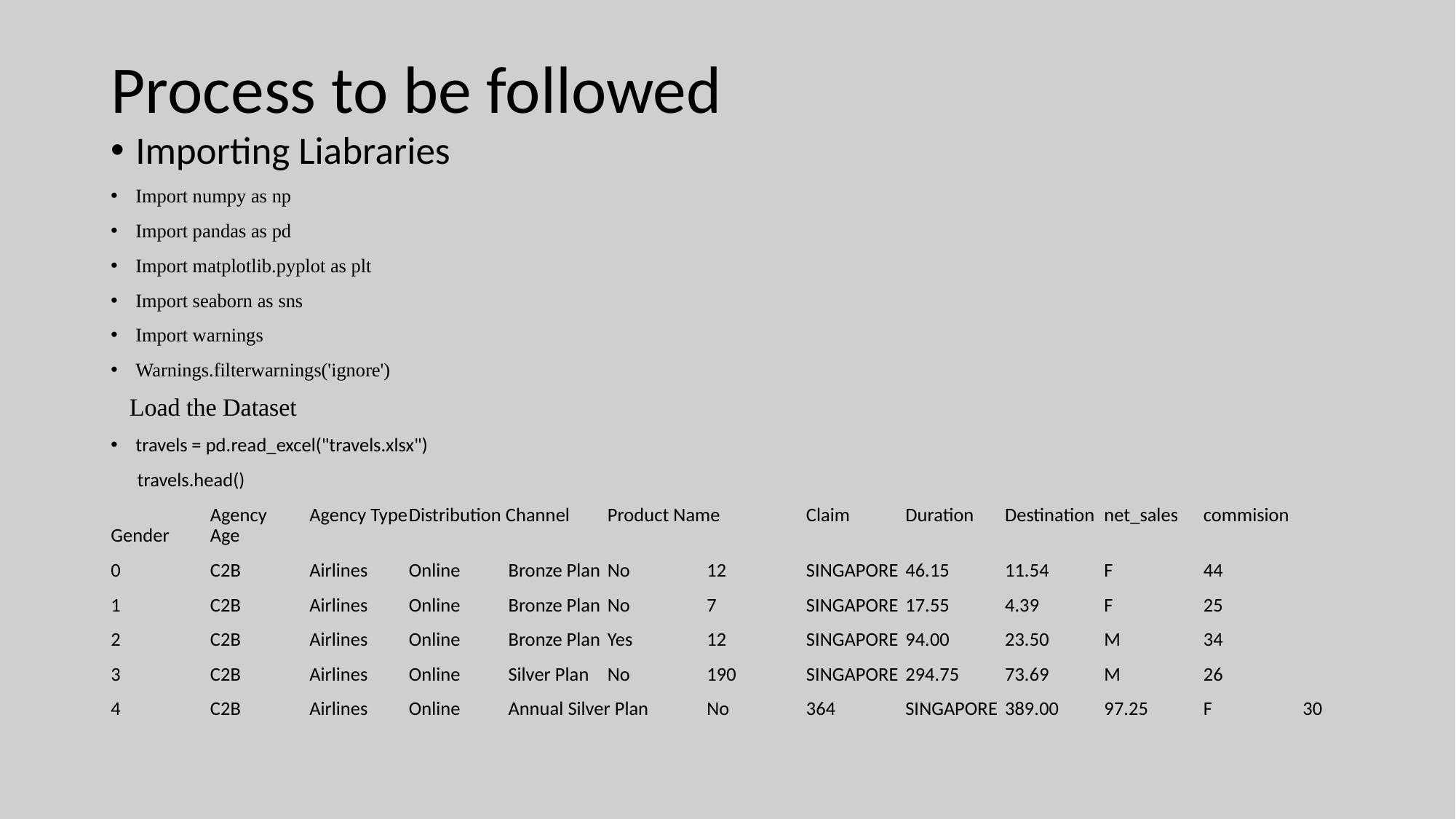

# Process to be followed
Importing Liabraries
Import numpy as np
Import pandas as pd
Import matplotlib.pyplot as plt
Import seaborn as sns
Import warnings
Warnings.filterwarnings('ignore')
   Load the Dataset
travels = pd.read_excel("travels.xlsx")
      travels.head()
      	Agency	Agency Type	Distribution Channel	Product Name	Claim	Duration	Destination	net_sales	commision	Gender	Age
0	C2B	Airlines	Online	Bronze Plan	No	12	SINGAPORE	46.15	11.54	F	44
1	C2B	Airlines	Online	Bronze Plan	No	7	SINGAPORE	17.55	4.39	F	25
2	C2B	Airlines	Online	Bronze Plan	Yes	12	SINGAPORE	94.00	23.50	M	34
3	C2B	Airlines	Online	Silver Plan	No	190	SINGAPORE	294.75	73.69	M	26
4	C2B	Airlines	Online	Annual Silver Plan	No	364	SINGAPORE	389.00	97.25	F	30